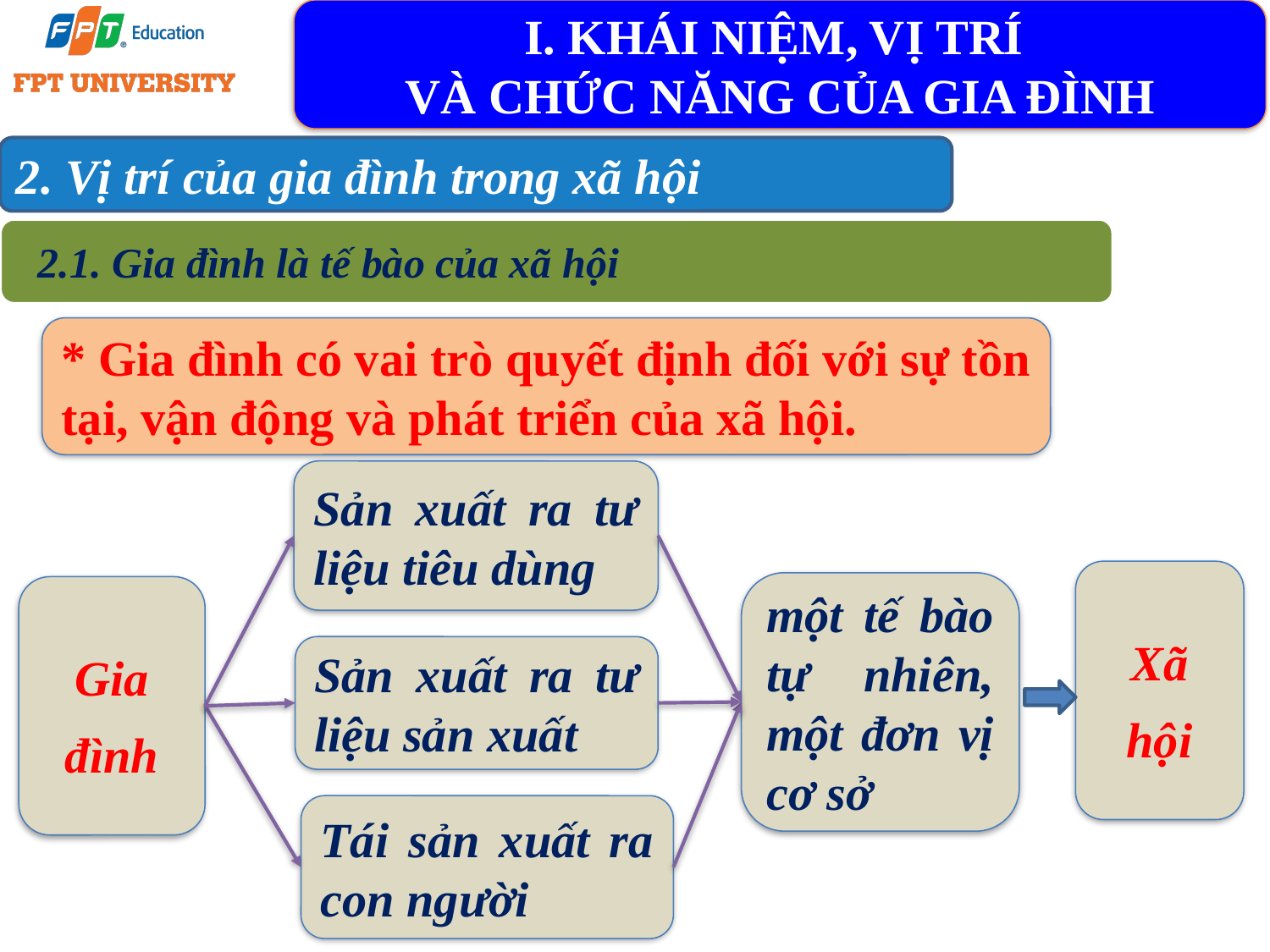

I. KHÁI NIỆM, VỊ TRÍ
VÀ CHỨC NĂNG CỦA GIA ĐÌNH

2. Vị trí của gia đình trong xã hội

2.1. Gia đình là tế bào của xã hội
* Gia đình có vai trò quyết định đối với sự tồn tại, vận động và phát triển của xã hội.
Sản xuất ra tư liệu tiêu dùng
Xã hội
một tế bào tự nhiên, một đơn vị cơ sở
Gia đình
Sản xuất ra tư liệu sản xuất

Tái sản xuất ra con người